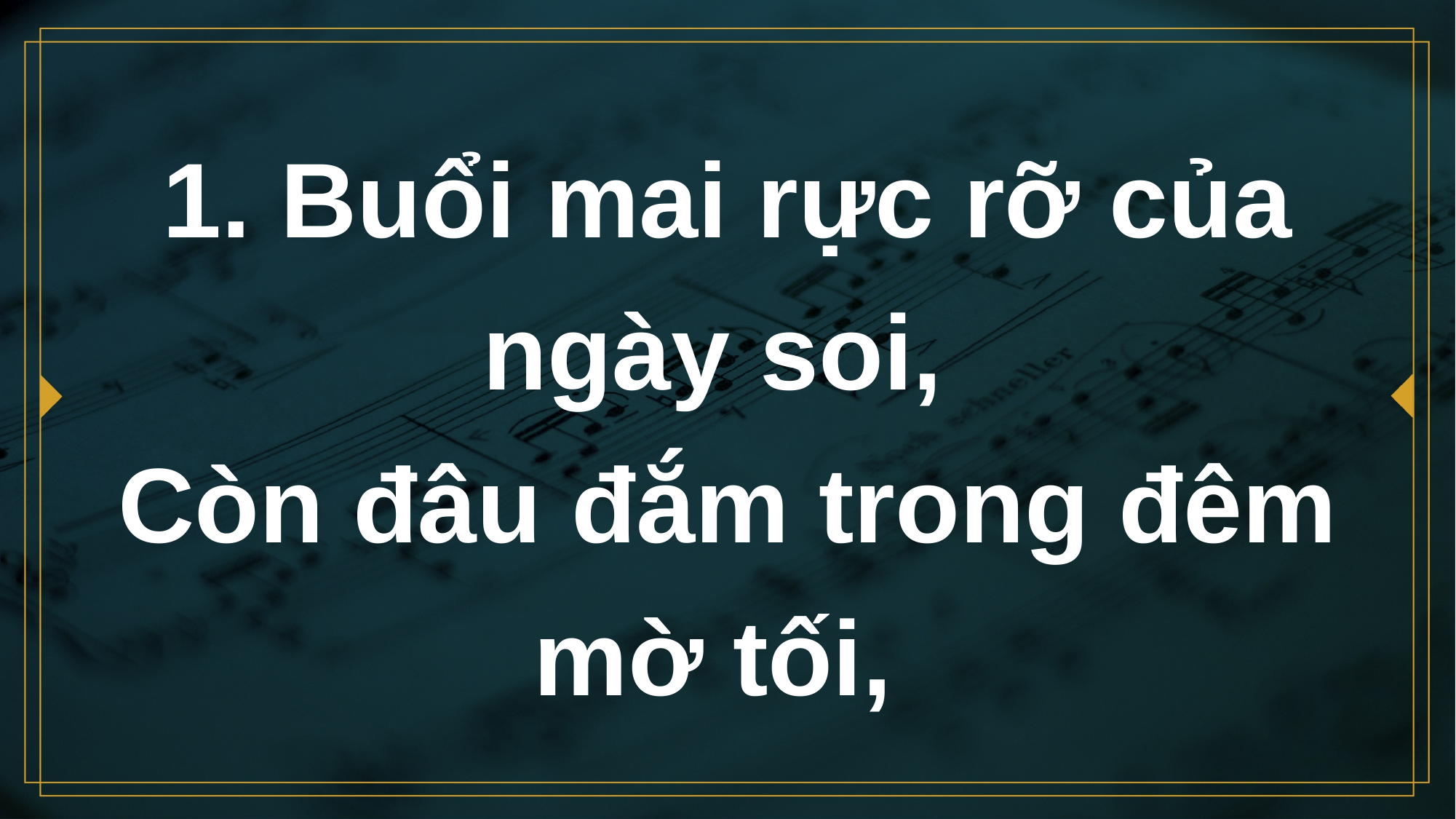

# 1. Buổi mai rực rỡ của ngày soi, Còn đâu đắm trong đêm mờ tối,